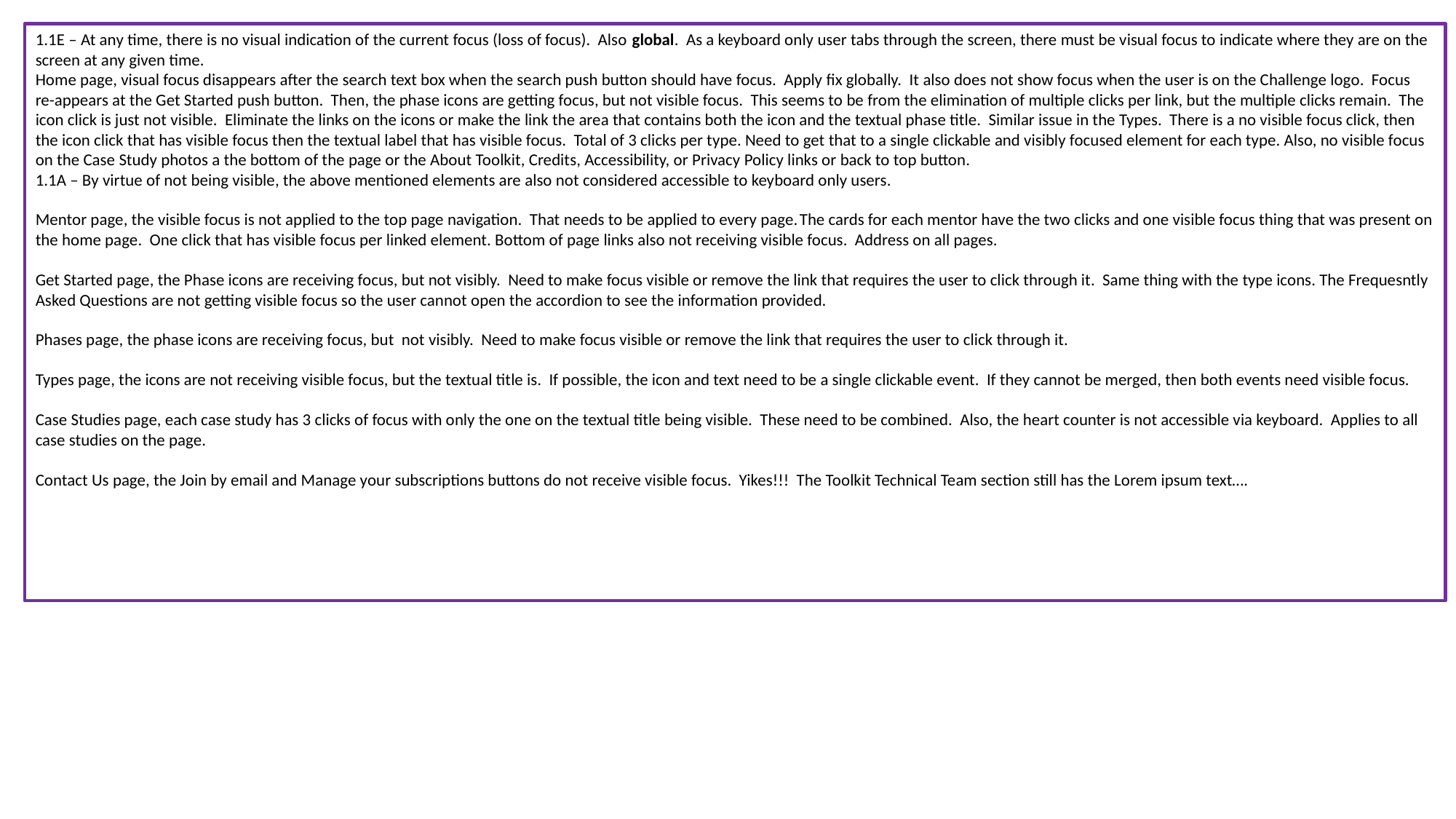

1.1E – At any time, there is no visual indication of the current focus (loss of focus).  Also global.  As a keyboard only user tabs through the screen, there must be visual focus to indicate where they are on the screen at any given time.
Home page, visual focus disappears after the search text box when the search push button should have focus.  Apply fix globally.  It also does not show focus when the user is on the Challenge logo.  Focus re-appears at the Get Started push button.  Then, the phase icons are getting focus, but not visible focus.  This seems to be from the elimination of multiple clicks per link, but the multiple clicks remain.  The icon click is just not visible.  Eliminate the links on the icons or make the link the area that contains both the icon and the textual phase title.  Similar issue in the Types.  There is a no visible focus click, then the icon click that has visible focus then the textual label that has visible focus.  Total of 3 clicks per type. Need to get that to a single clickable and visibly focused element for each type. Also, no visible focus on the Case Study photos a the bottom of the page or the About Toolkit, Credits, Accessibility, or Privacy Policy links or back to top button.
1.1A – By virtue of not being visible, the above mentioned elements are also not considered accessible to keyboard only users.

Mentor page, the visible focus is not applied to the top page navigation.  That needs to be applied to every page.	The cards for each mentor have the two clicks and one visible focus thing that was present on the home page.  One click that has visible focus per linked element. Bottom of page links also not receiving visible focus.  Address on all pages.

Get Started page, the Phase icons are receiving focus, but not visibly.  Need to make focus visible or remove the link that requires the user to click through it.  Same thing with the type icons. The Frequesntly Asked Questions are not getting visible focus so the user cannot open the accordion to see the information provided.

Phases page, the phase icons are receiving focus, but  not visibly.  Need to make focus visible or remove the link that requires the user to click through it.

Types page, the icons are not receiving visible focus, but the textual title is.  If possible, the icon and text need to be a single clickable event.  If they cannot be merged, then both events need visible focus.

Case Studies page, each case study has 3 clicks of focus with only the one on the textual title being visible.  These need to be combined.  Also, the heart counter is not accessible via keyboard.  Applies to all case studies on the page.

Contact Us page, the Join by email and Manage your subscriptions buttons do not receive visible focus.  Yikes!!!  The Toolkit Technical Team section still has the Lorem ipsum text….